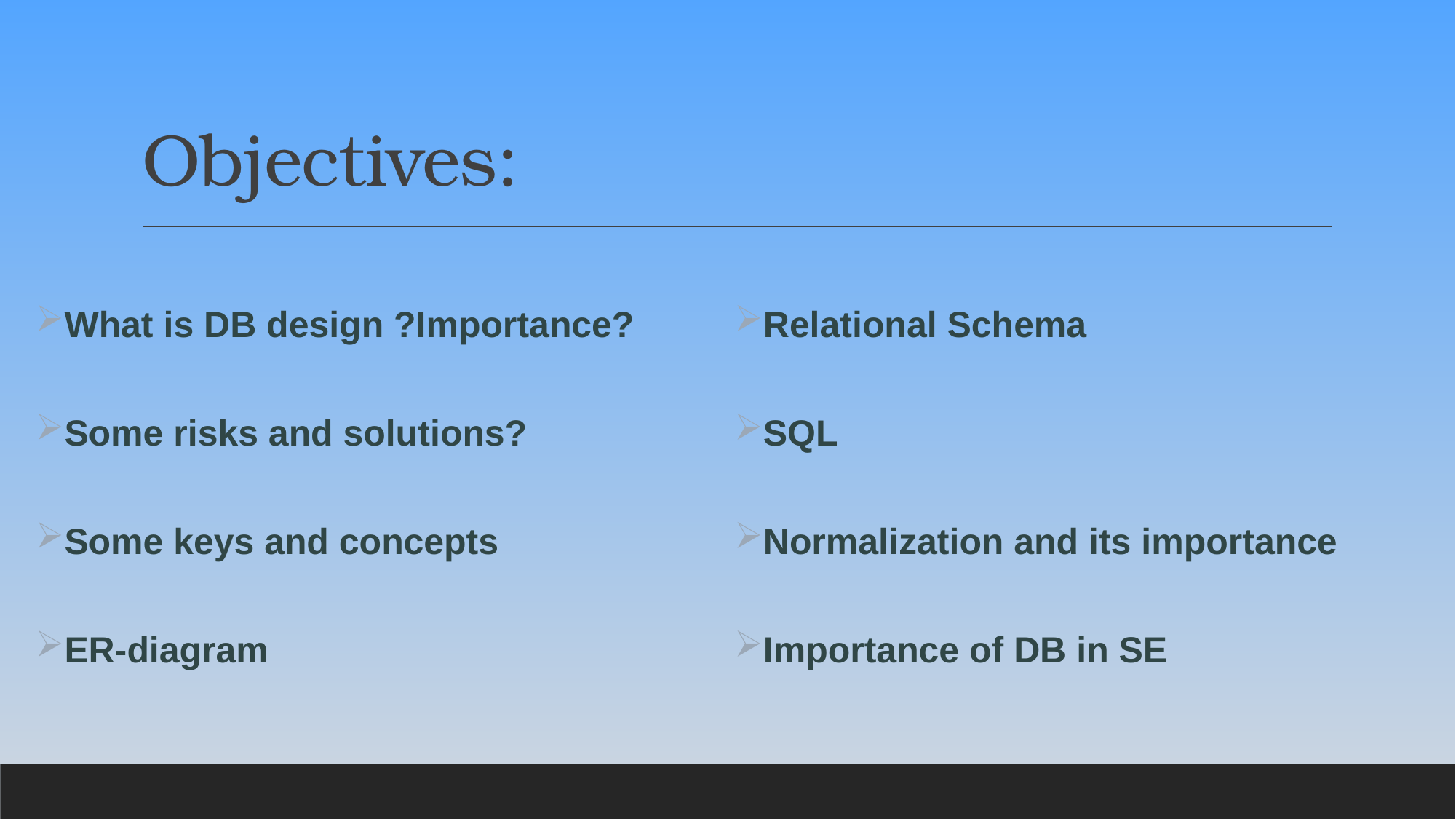

# Objectives:
What is DB design ?Importance?
Some risks and solutions?
Some keys and concepts
ER-diagram

Relational Schema
SQL
Normalization and its importance
Importance of DB in SE